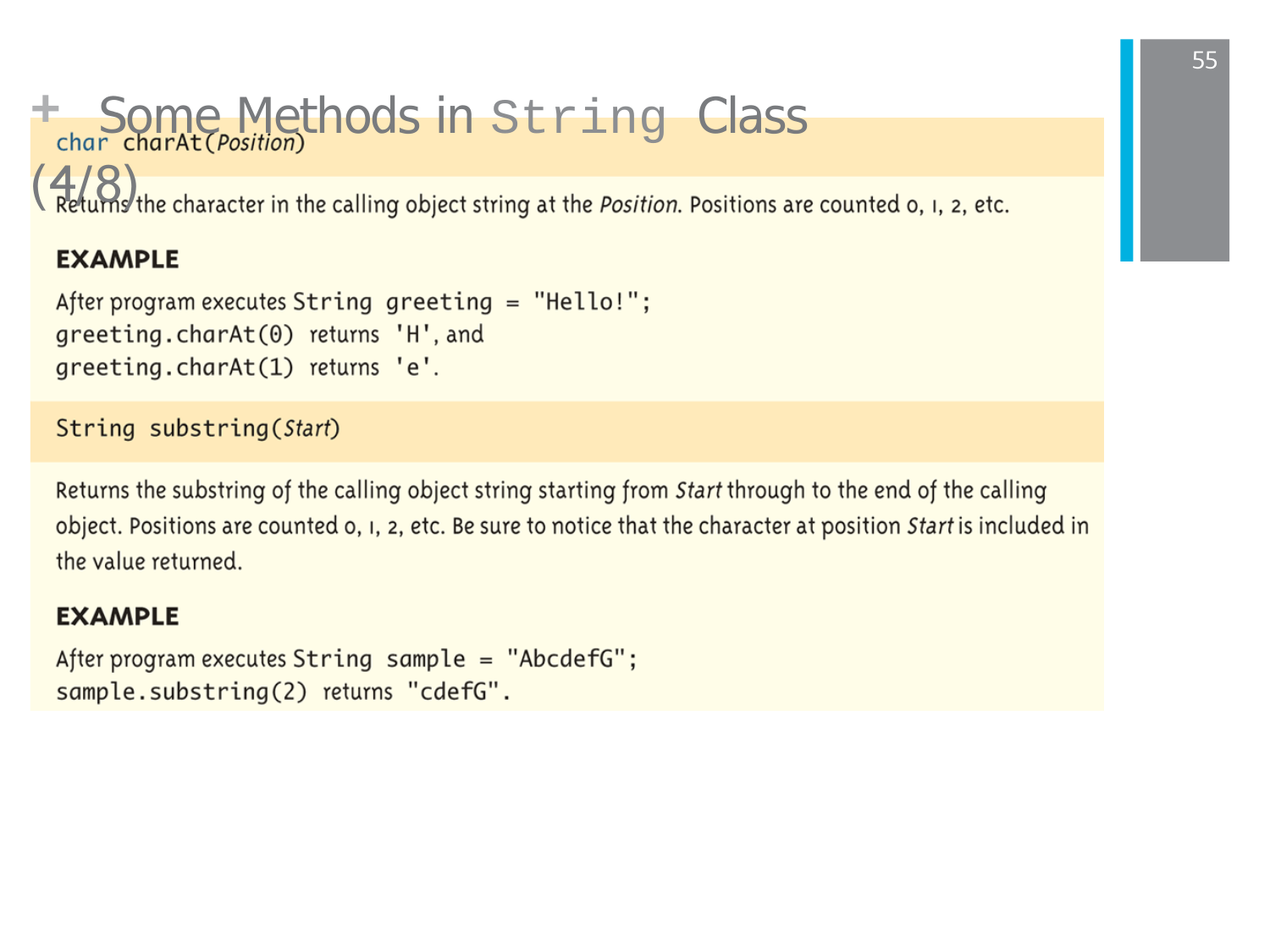

# +	Some Methods in String Class (4/8)

55